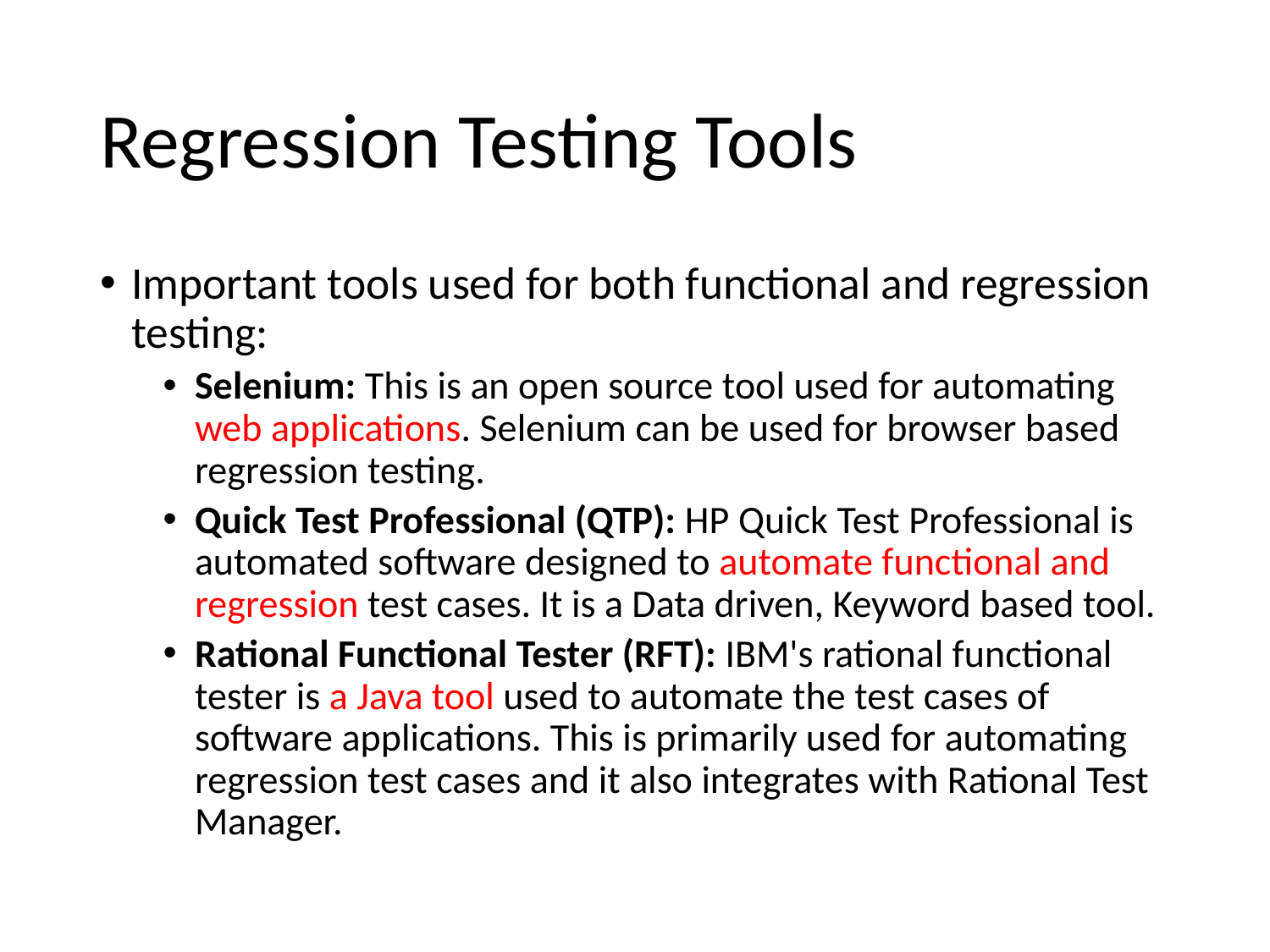

# Regression Testing Tools
Important tools used for both functional and regression testing:
Selenium: This is an open source tool used for automating web applications. Selenium can be used for browser based regression testing.
Quick Test Professional (QTP): HP Quick Test Professional is automated software designed to automate functional and regression test cases. It is a Data driven, Keyword based tool.
Rational Functional Tester (RFT): IBM's rational functional tester is a Java tool used to automate the test cases of software applications. This is primarily used for automating regression test cases and it also integrates with Rational Test Manager.